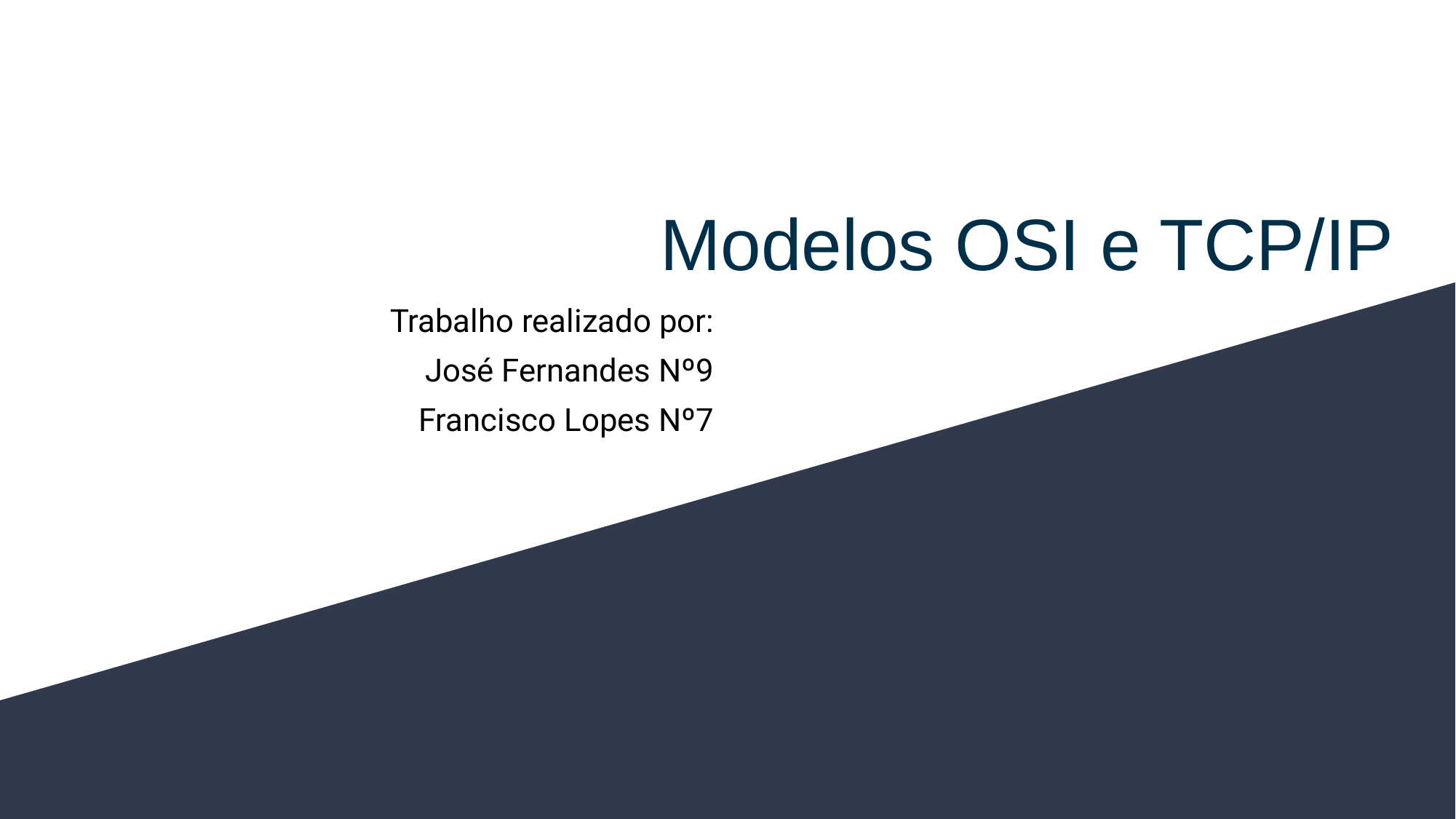

# Modelos OSI e TCP/IP
Trabalho realizado por:
José Fernandes Nº9
Francisco Lopes Nº7